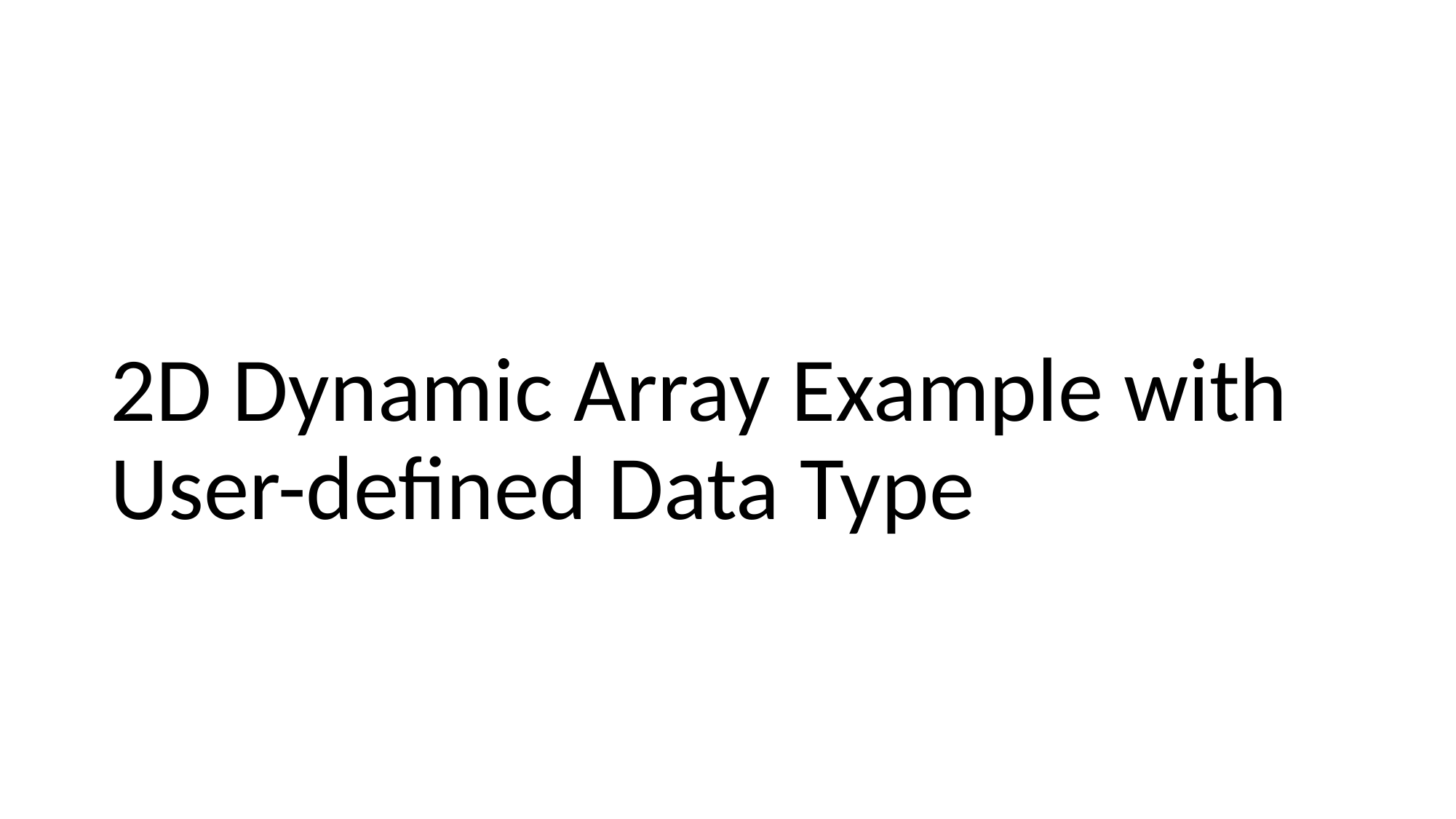

# 2D Dynamic Array Example with User-defined Data Type